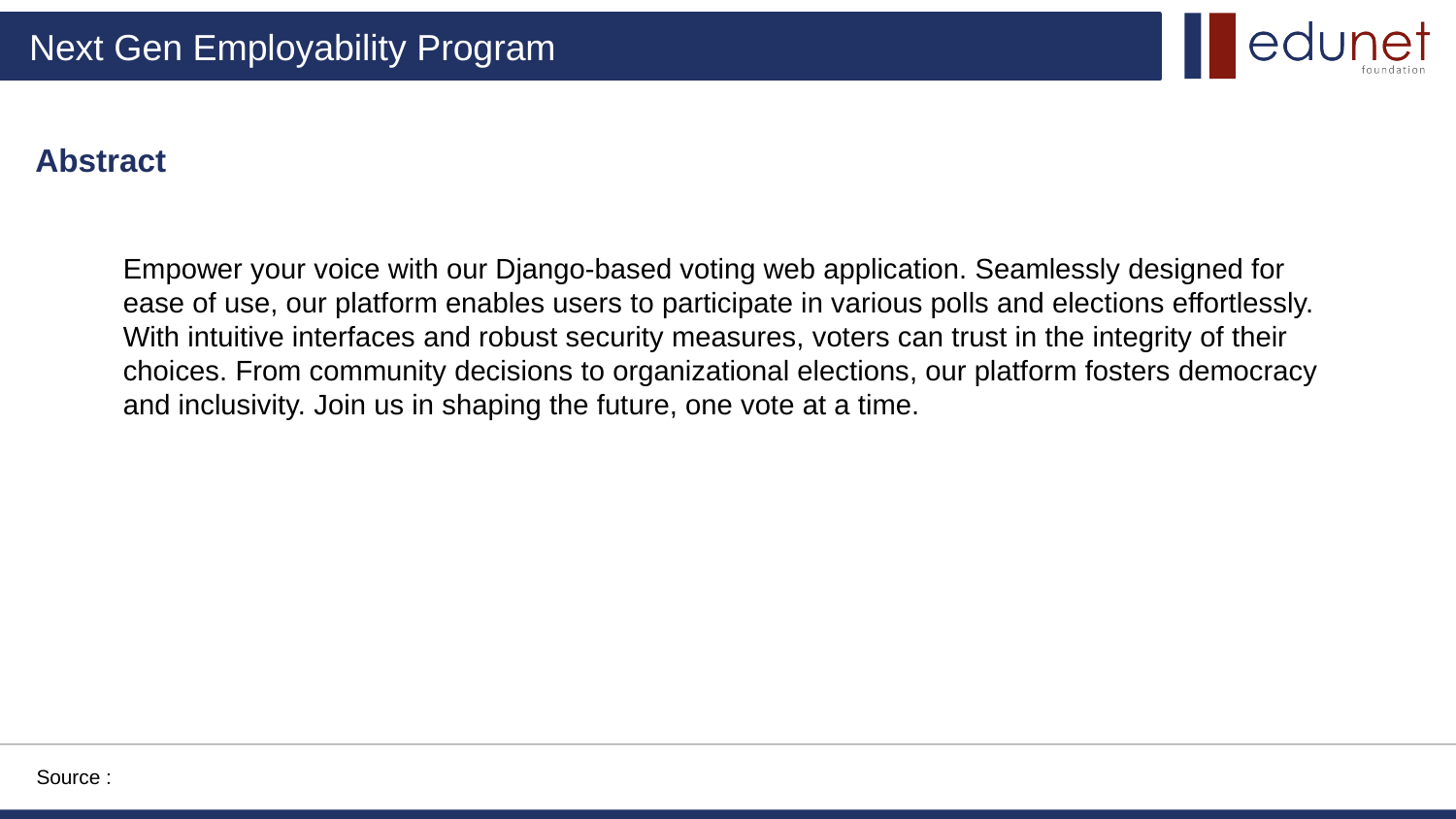

Abstract
Empower your voice with our Django-based voting web application. Seamlessly designed for ease of use, our platform enables users to participate in various polls and elections effortlessly. With intuitive interfaces and robust security measures, voters can trust in the integrity of their choices. From community decisions to organizational elections, our platform fosters democracy and inclusivity. Join us in shaping the future, one vote at a time.

Source :